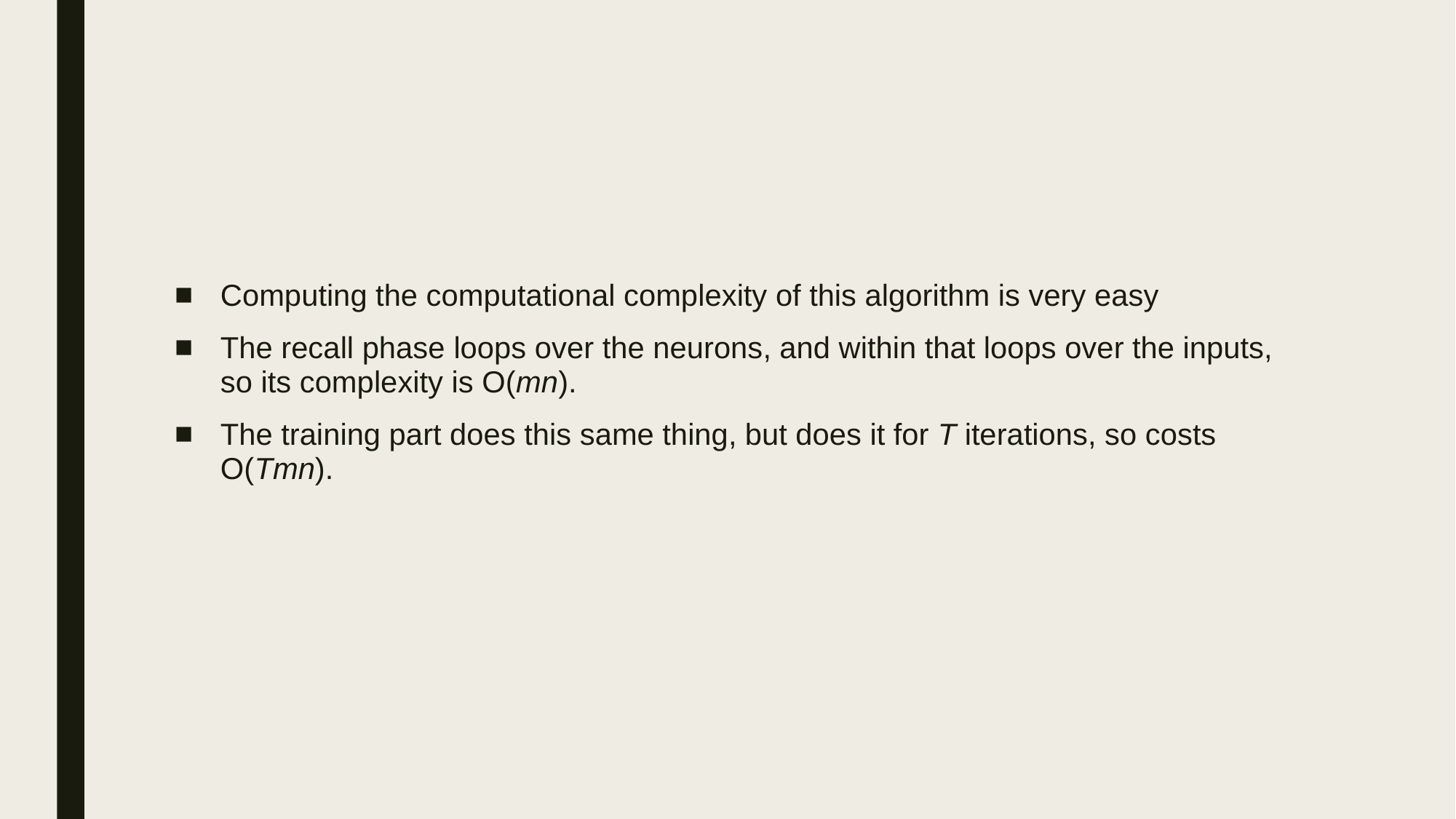

#
Computing the computational complexity of this algorithm is very easy
The recall phase loops over the neurons, and within that loops over the inputs, so its complexity is O(mn).
The training part does this same thing, but does it for T iterations, so costs O(Tmn).